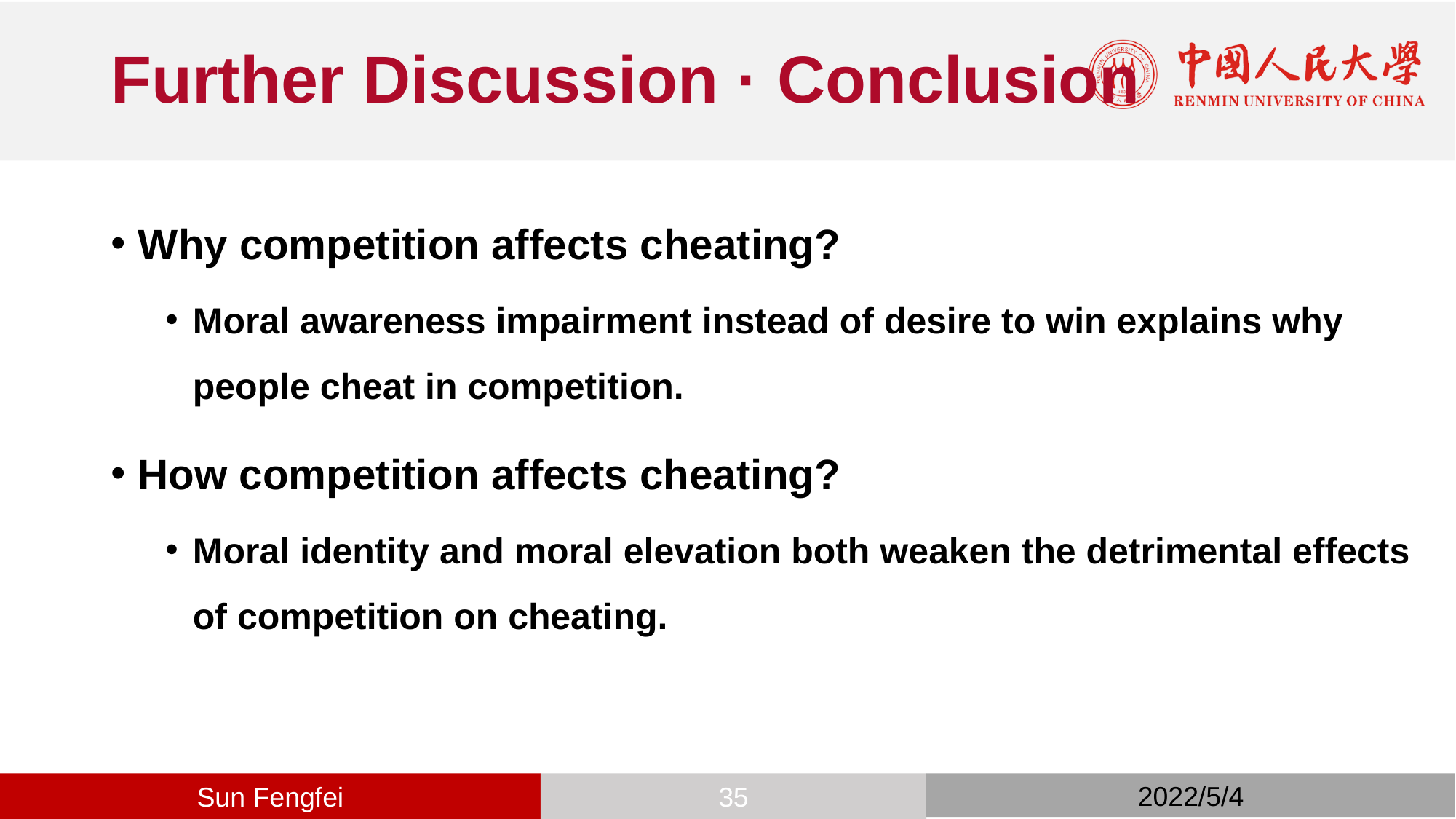

# Further Discussion · Conclusion
Why competition affects cheating?
Moral awareness impairment instead of desire to win explains why people cheat in competition.
How competition affects cheating?
Moral identity and moral elevation both weaken the detrimental effects of competition on cheating.